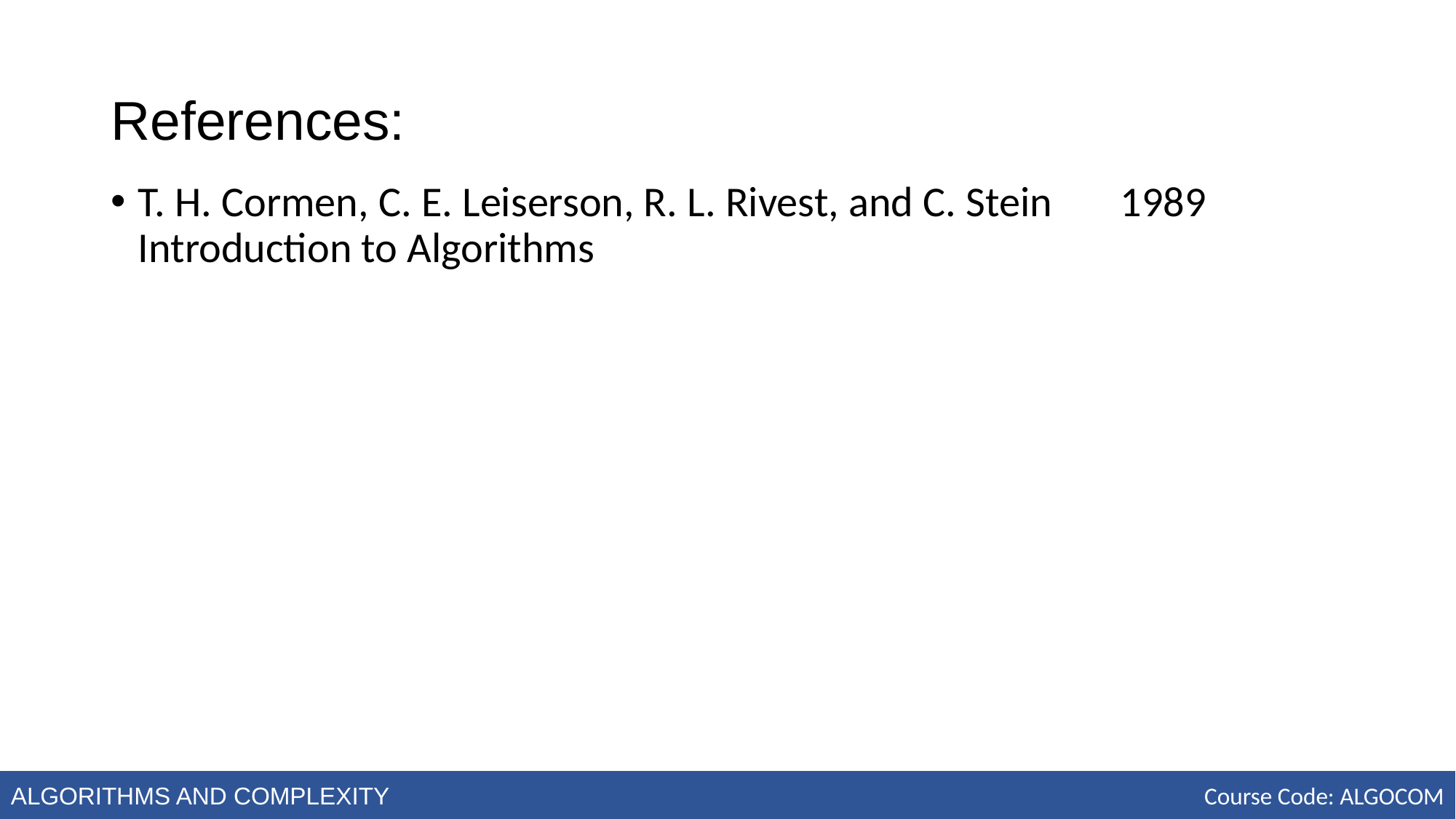

# References:
T. H. Cormen, C. E. Leiserson, R. L. Rivest, and C. Stein	1989         Introduction to Algorithms

ALGORITHMS AND COMPLEXITY
Course Code: ALGOCOM